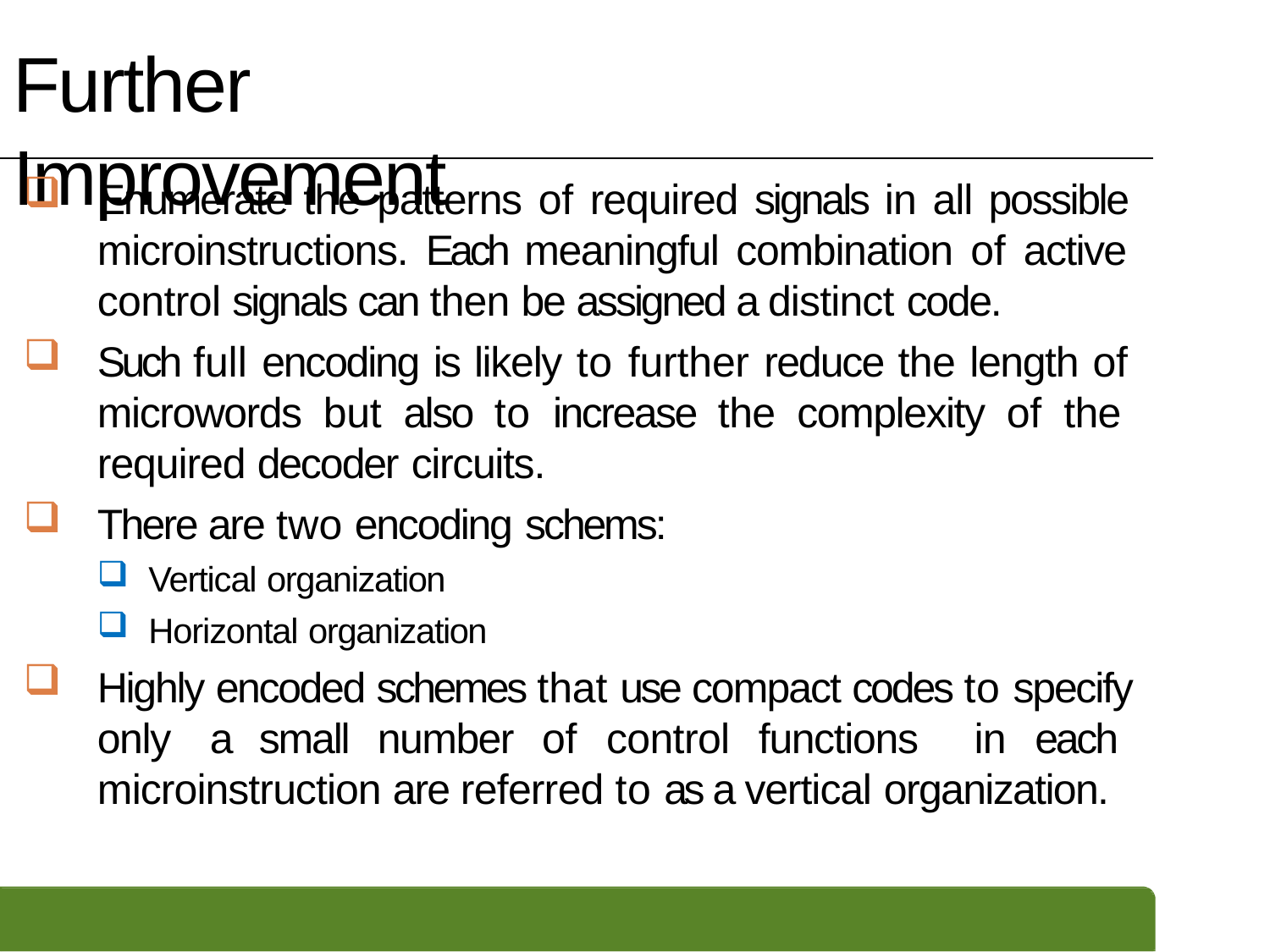

# Further Improvement

Enumerate the patterns of required signals in all possible  microinstructions. Each meaningful combination of active  control signals can then be assigned a distinct code.
Such full encoding is likely to further reduce the length of  microwords but also to increase the complexity of the  required decoder circuits.
There are two encoding schems:
Vertical organization
Horizontal organization
Highly encoded schemes that use compact codes to specify  only a small number of control functions  in each  microinstruction are referred to as a vertical organization.